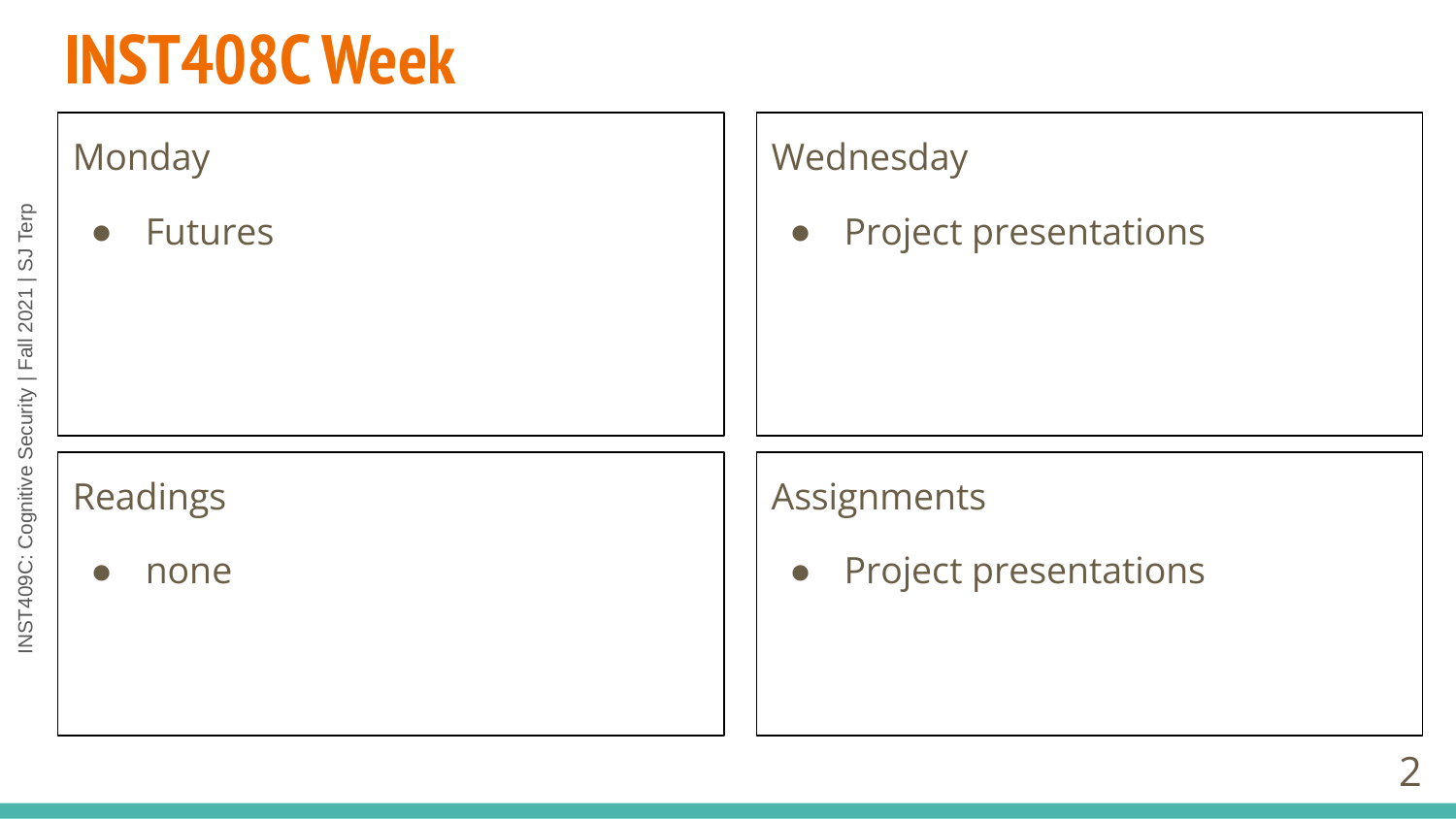

# INST408C Week
Monday
Futures
Wednesday
Project presentations
Readings
none

Assignments
Project presentations
2